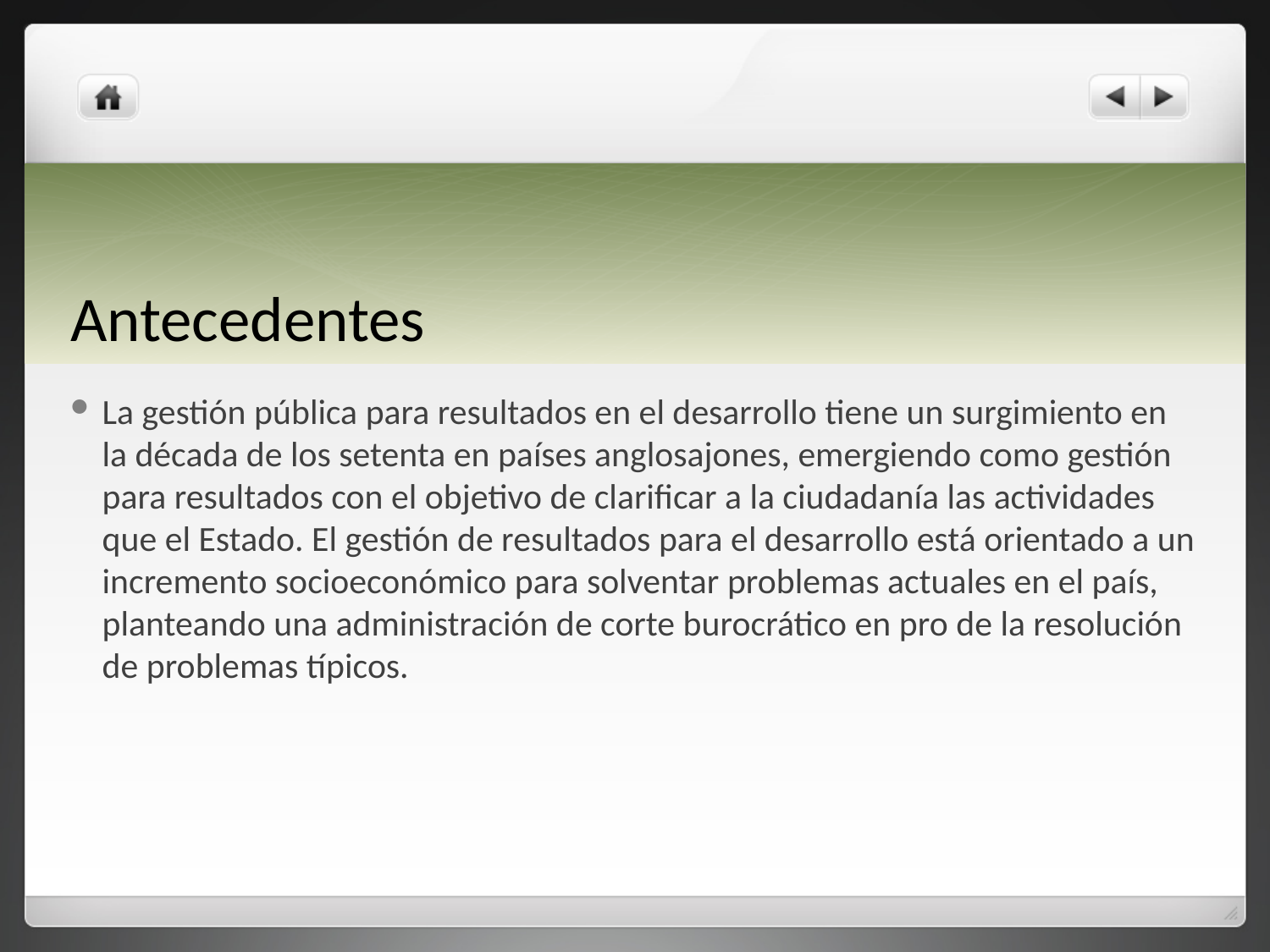

# Antecedentes
La gestión pública para resultados en el desarrollo tiene un surgimiento en la década de los setenta en países anglosajones, emergiendo como gestión para resultados con el objetivo de clarificar a la ciudadanía las actividades que el Estado. El gestión de resultados para el desarrollo está orientado a un incremento socioeconómico para solventar problemas actuales en el país, planteando una administración de corte burocrático en pro de la resolución de problemas típicos.